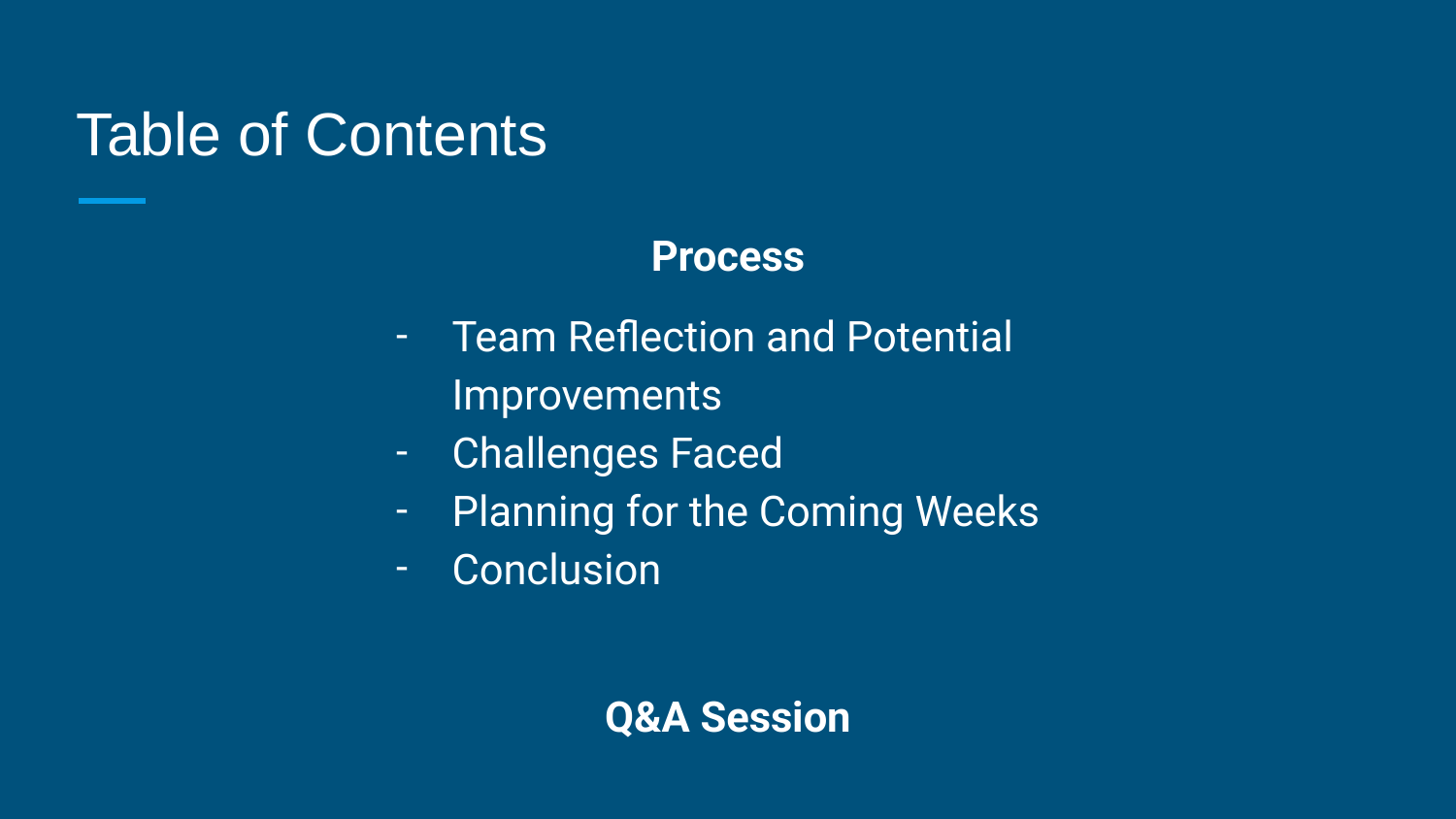

# Table of Contents
Process
Team Reflection and Potential Improvements
Challenges Faced
Planning for the Coming Weeks
Conclusion

Q&A Session